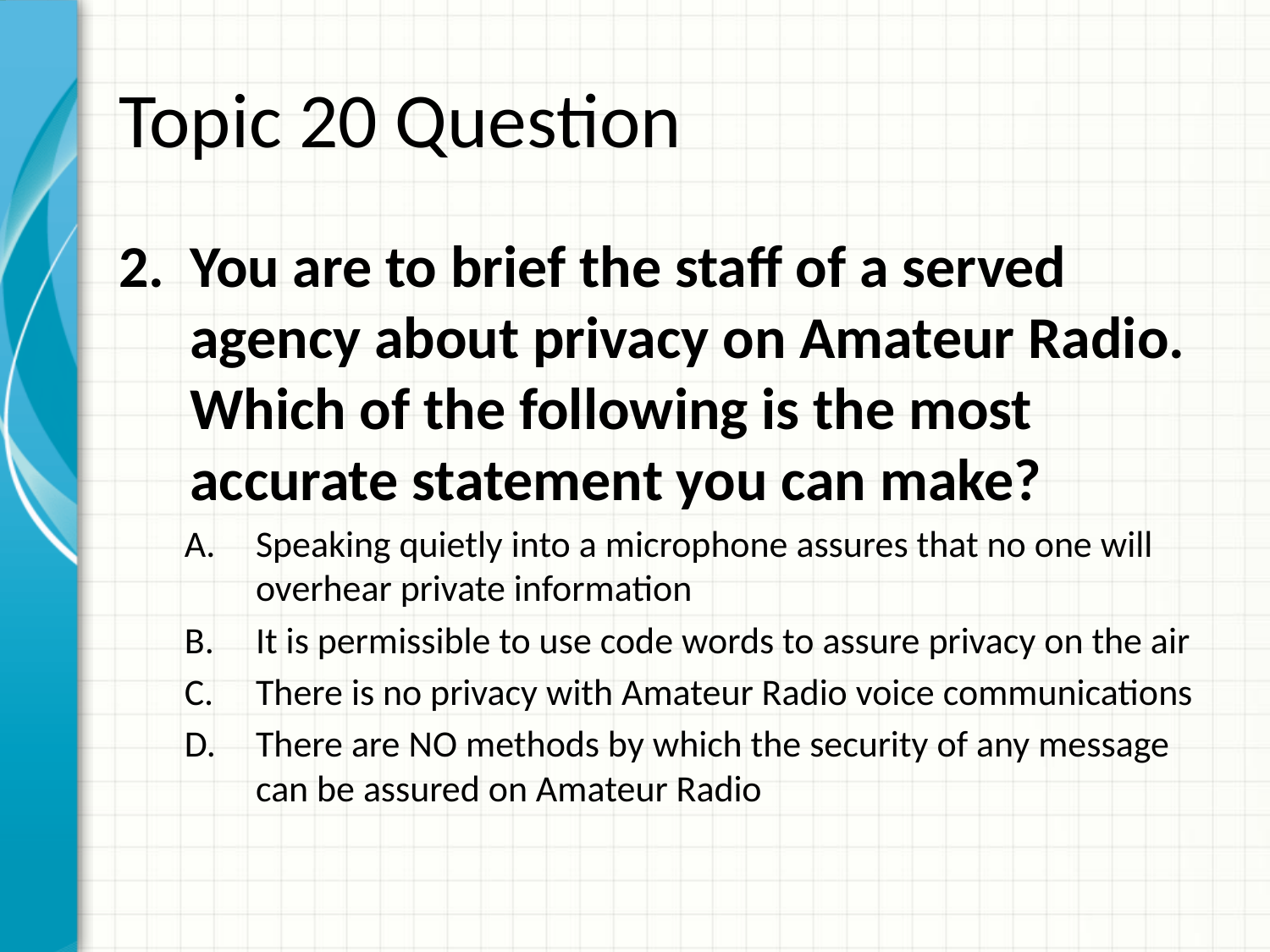

# Topic 20 Question
You are to brief the staff of a served agency about privacy on Amateur Radio. Which of the following is the most accurate statement you can make?
Speaking quietly into a microphone assures that no one will overhear private information
It is permissible to use code words to assure privacy on the air
There is no privacy with Amateur Radio voice communications
There are NO methods by which the security of any message can be assured on Amateur Radio